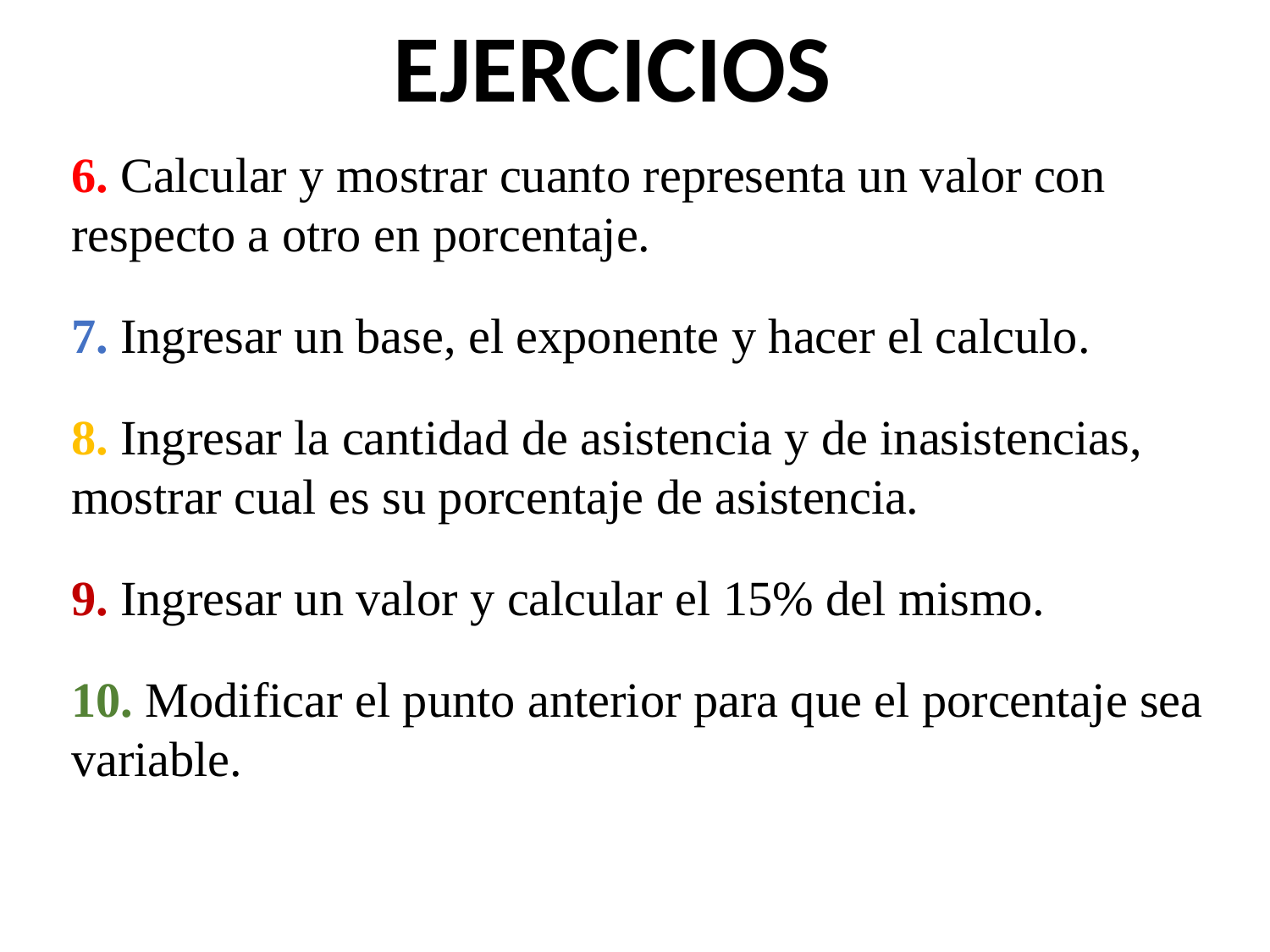

EJERCICIOS
6. Calcular y mostrar cuanto representa un valor con respecto a otro en porcentaje.
7. Ingresar un base, el exponente y hacer el calculo.
8. Ingresar la cantidad de asistencia y de inasistencias, mostrar cual es su porcentaje de asistencia.
9. Ingresar un valor y calcular el 15% del mismo.
10. Modificar el punto anterior para que el porcentaje sea variable.